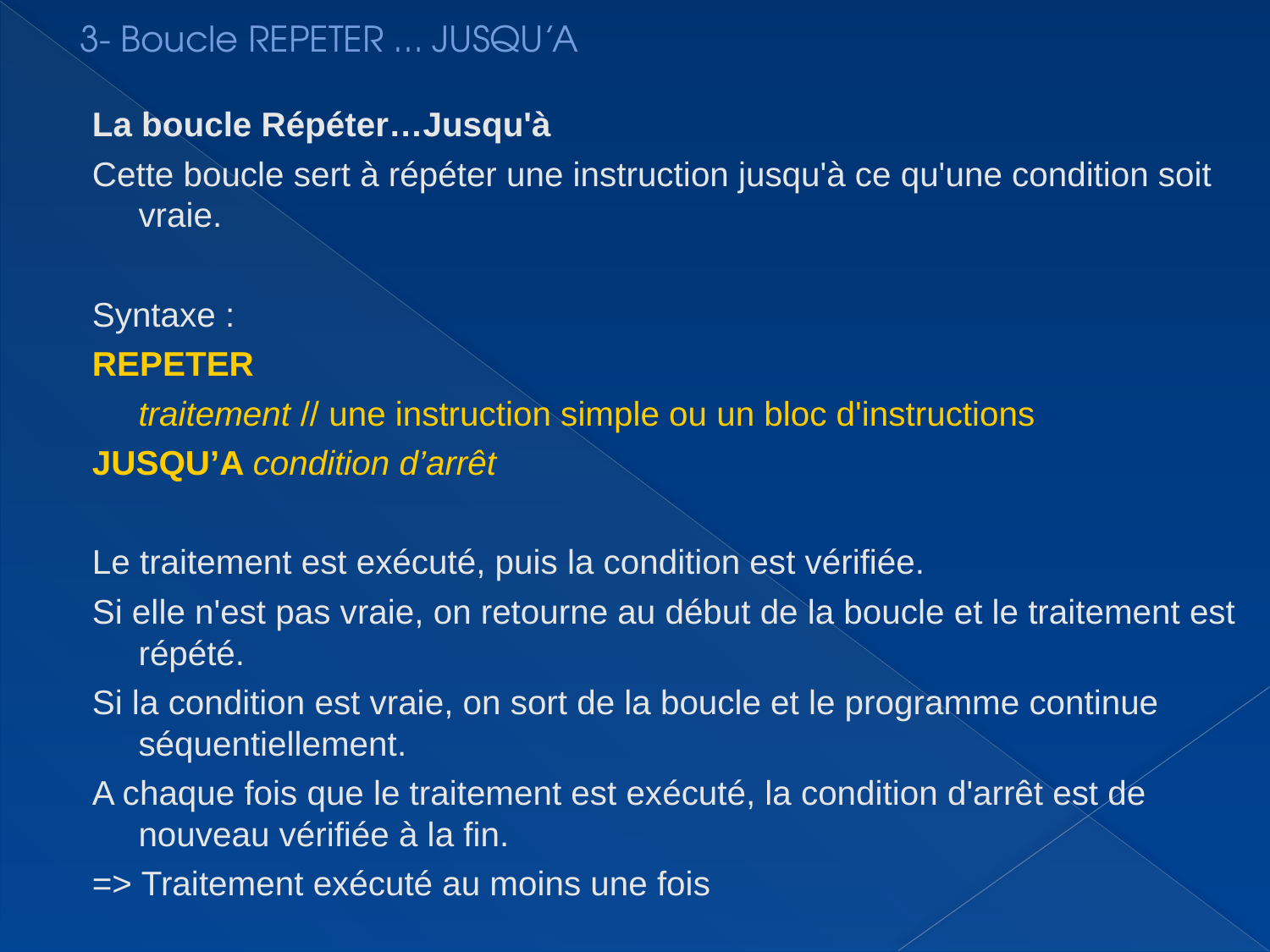

3- Boucle REPETER … JUSQU’A
La boucle Répéter…Jusqu'à
Cette boucle sert à répéter une instruction jusqu'à ce qu'une condition soit vraie.

Syntaxe :
REPETER
	traitement // une instruction simple ou un bloc d'instructions
JUSQU’A condition d’arrêt

Le traitement est exécuté, puis la condition est vérifiée.
Si elle n'est pas vraie, on retourne au début de la boucle et le traitement est répété.
Si la condition est vraie, on sort de la boucle et le programme continue séquentiellement.
A chaque fois que le traitement est exécuté, la condition d'arrêt est de nouveau vérifiée à la fin.
=> Traitement exécuté au moins une fois